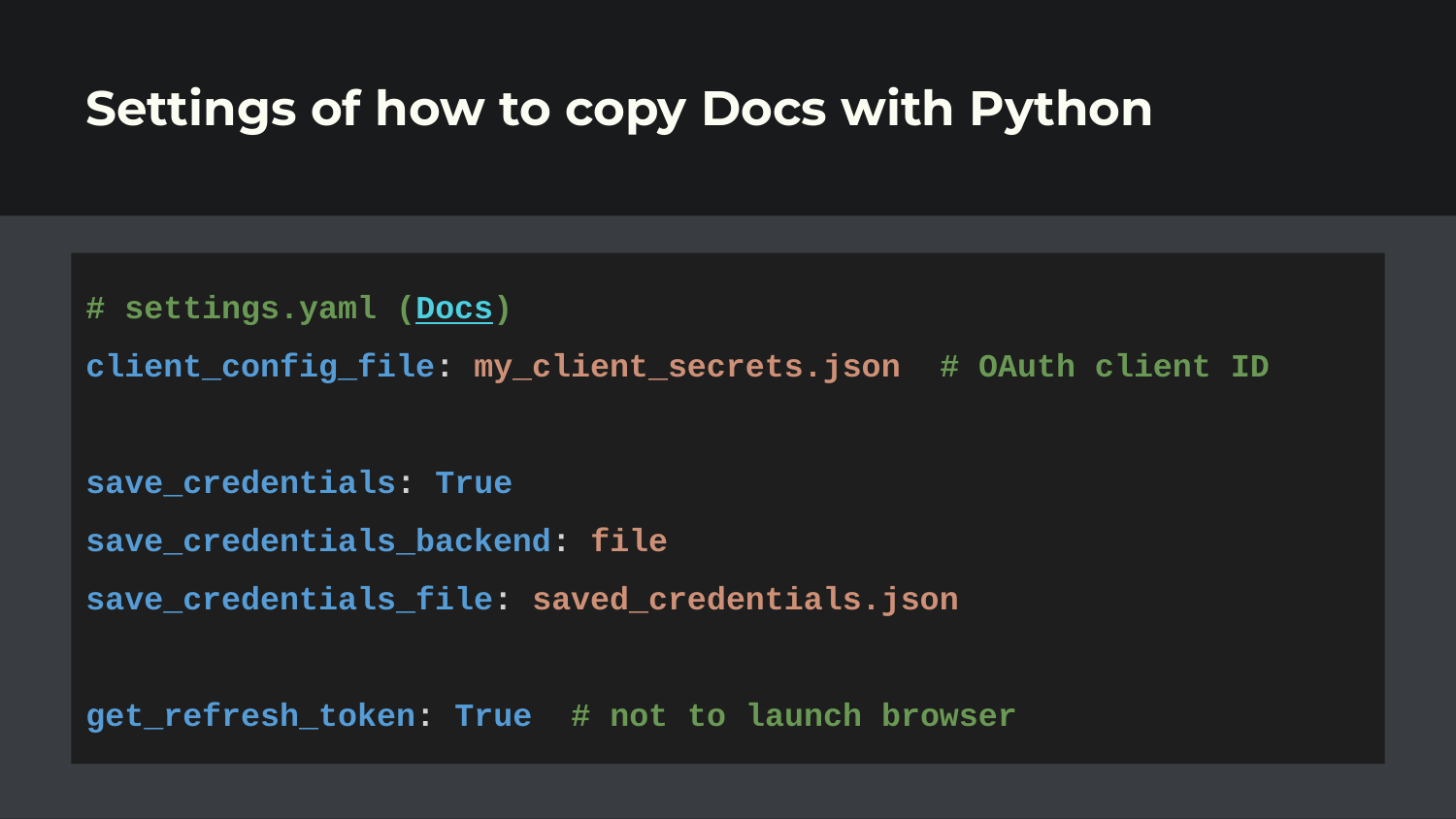

# Settings of how to copy Docs with Python
# settings.yaml (Docs)
client_config_file: my_client_secrets.json  # OAuth client ID

save_credentials: True
save_credentials_backend: file
save_credentials_file: saved_credentials.json

get_refresh_token: True  # not to launch browser